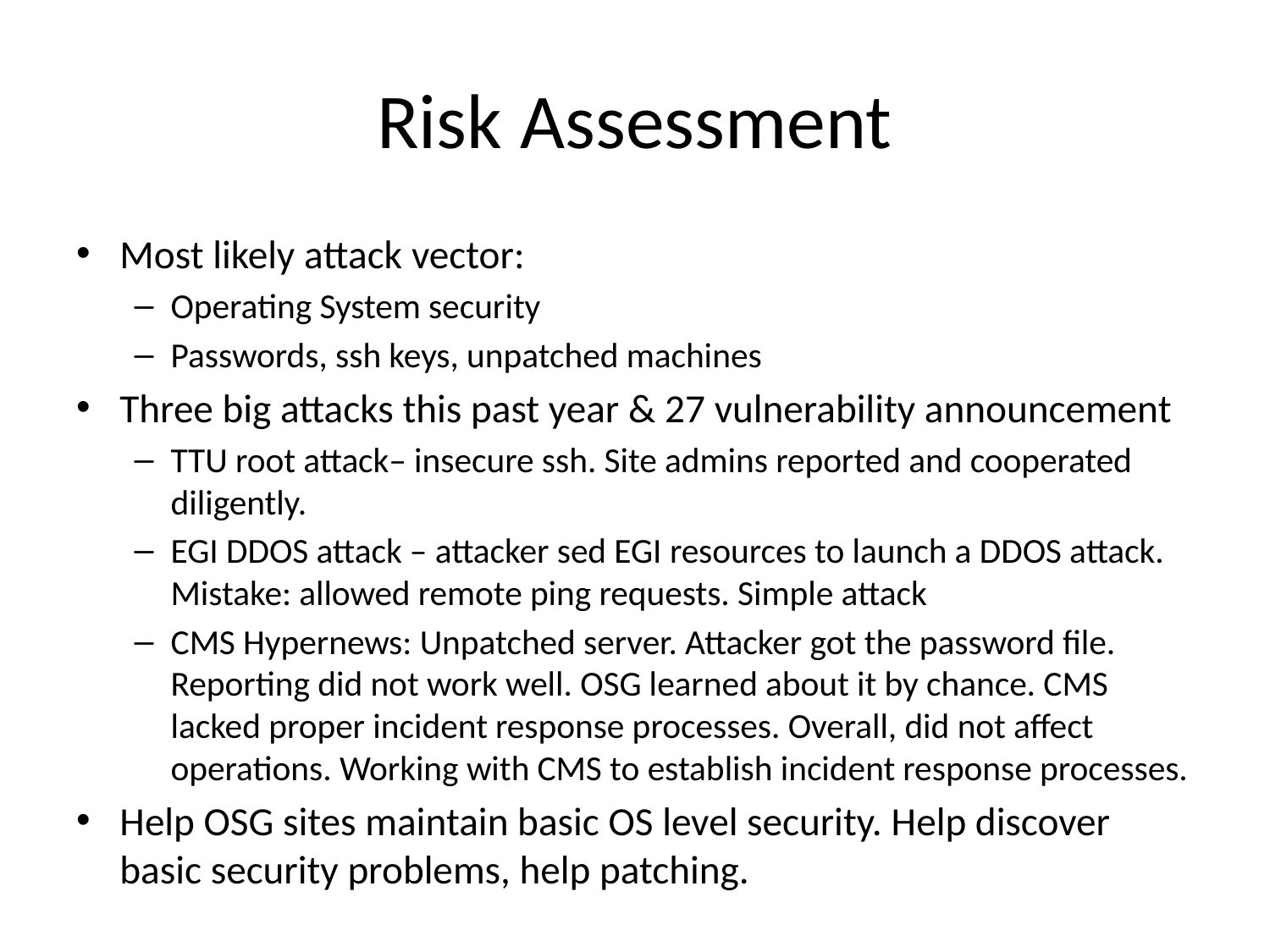

# Risk Assessment
Most likely attack vector:
Operating System security
Passwords, ssh keys, unpatched machines
Three big attacks this past year & 27 vulnerability announcement
TTU root attack– insecure ssh. Site admins reported and cooperated diligently.
EGI DDOS attack – attacker sed EGI resources to launch a DDOS attack. Mistake: allowed remote ping requests. Simple attack
CMS Hypernews: Unpatched server. Attacker got the password file. Reporting did not work well. OSG learned about it by chance. CMS lacked proper incident response processes. Overall, did not affect operations. Working with CMS to establish incident response processes.
Help OSG sites maintain basic OS level security. Help discover basic security problems, help patching.